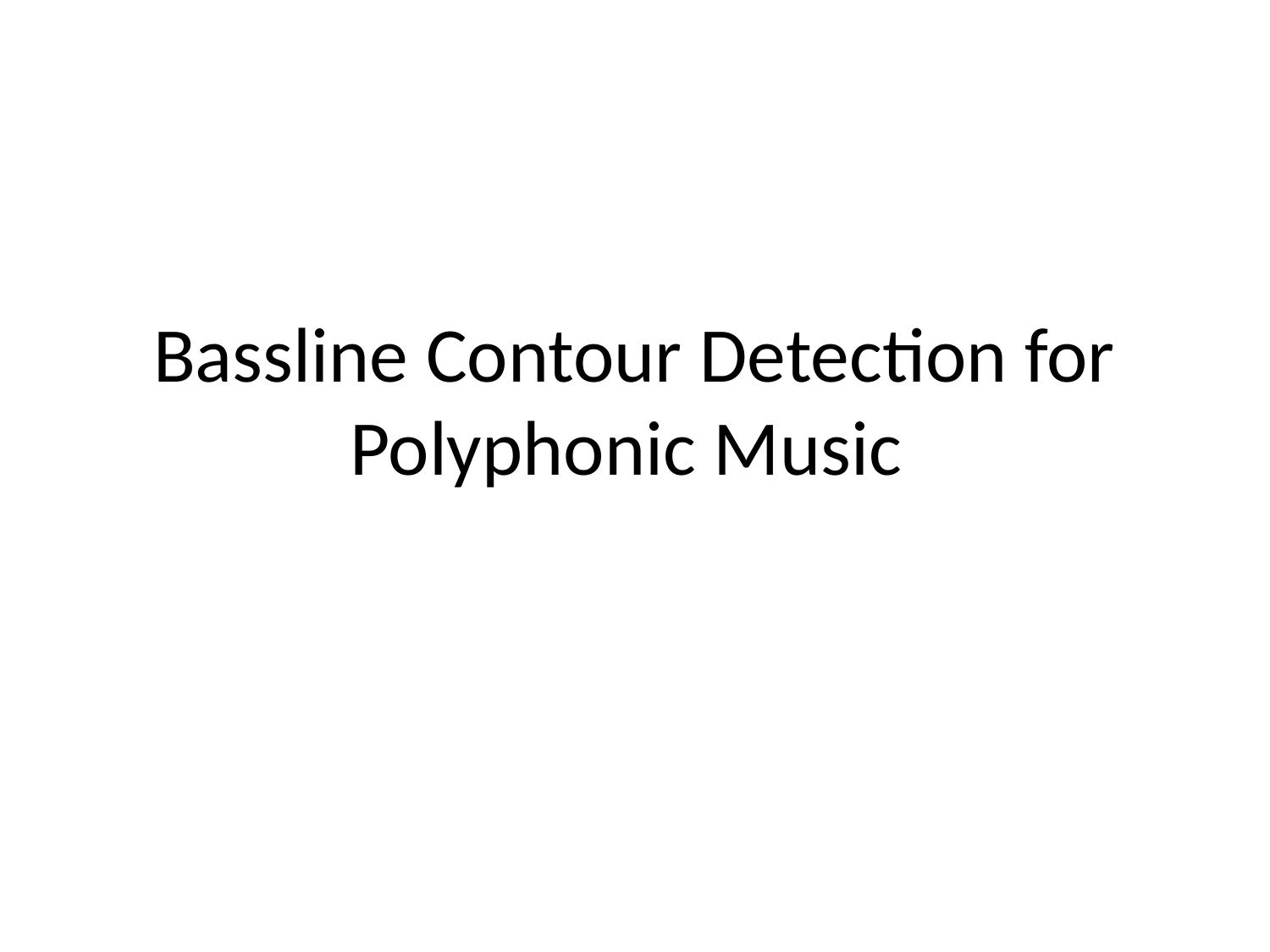

# Bassline Contour Detection for Polyphonic Music